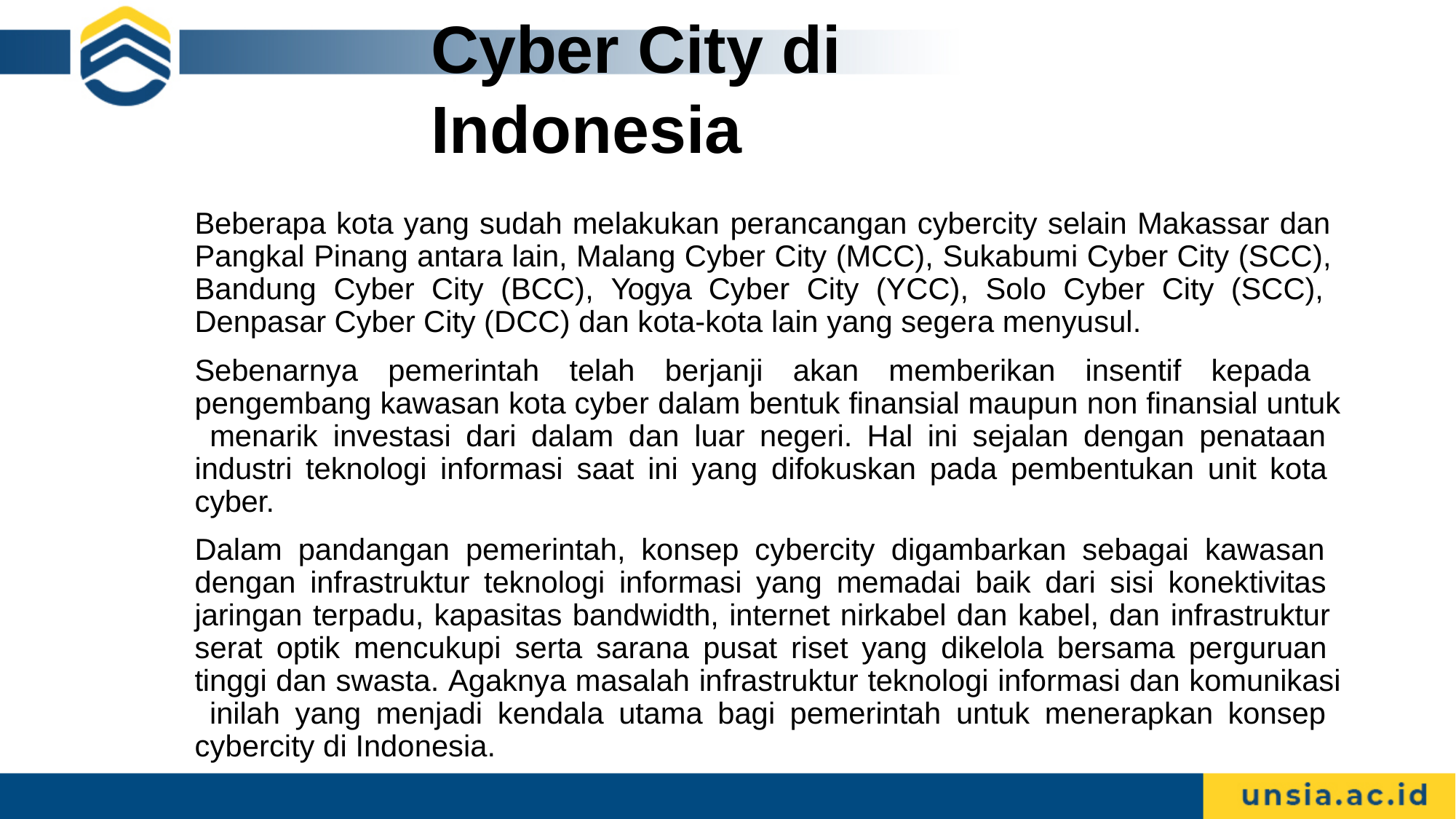

# Cyber City di Indonesia
Beberapa kota yang sudah melakukan perancangan cybercity selain Makassar dan  Pangkal Pinang antara lain, Malang Cyber City (MCC), Sukabumi Cyber City (SCC),  Bandung Cyber City (BCC), Yogya Cyber City (YCC), Solo Cyber City (SCC),  Denpasar Cyber City (DCC) dan kota-kota lain yang segera menyusul.
Sebenarnya pemerintah telah berjanji akan memberikan insentif kepada  pengembang kawasan kota cyber dalam bentuk finansial maupun non finansial untuk  menarik investasi dari dalam dan luar negeri. Hal ini sejalan dengan penataan  industri teknologi informasi saat ini yang difokuskan pada pembentukan unit kota  cyber.
Dalam pandangan pemerintah, konsep cybercity digambarkan sebagai kawasan  dengan infrastruktur teknologi informasi yang memadai baik dari sisi konektivitas  jaringan terpadu, kapasitas bandwidth, internet nirkabel dan kabel, dan infrastruktur  serat optik mencukupi serta sarana pusat riset yang dikelola bersama perguruan  tinggi dan swasta. Agaknya masalah infrastruktur teknologi informasi dan komunikasi  inilah yang menjadi kendala utama bagi pemerintah untuk menerapkan konsep  cybercity di Indonesia.